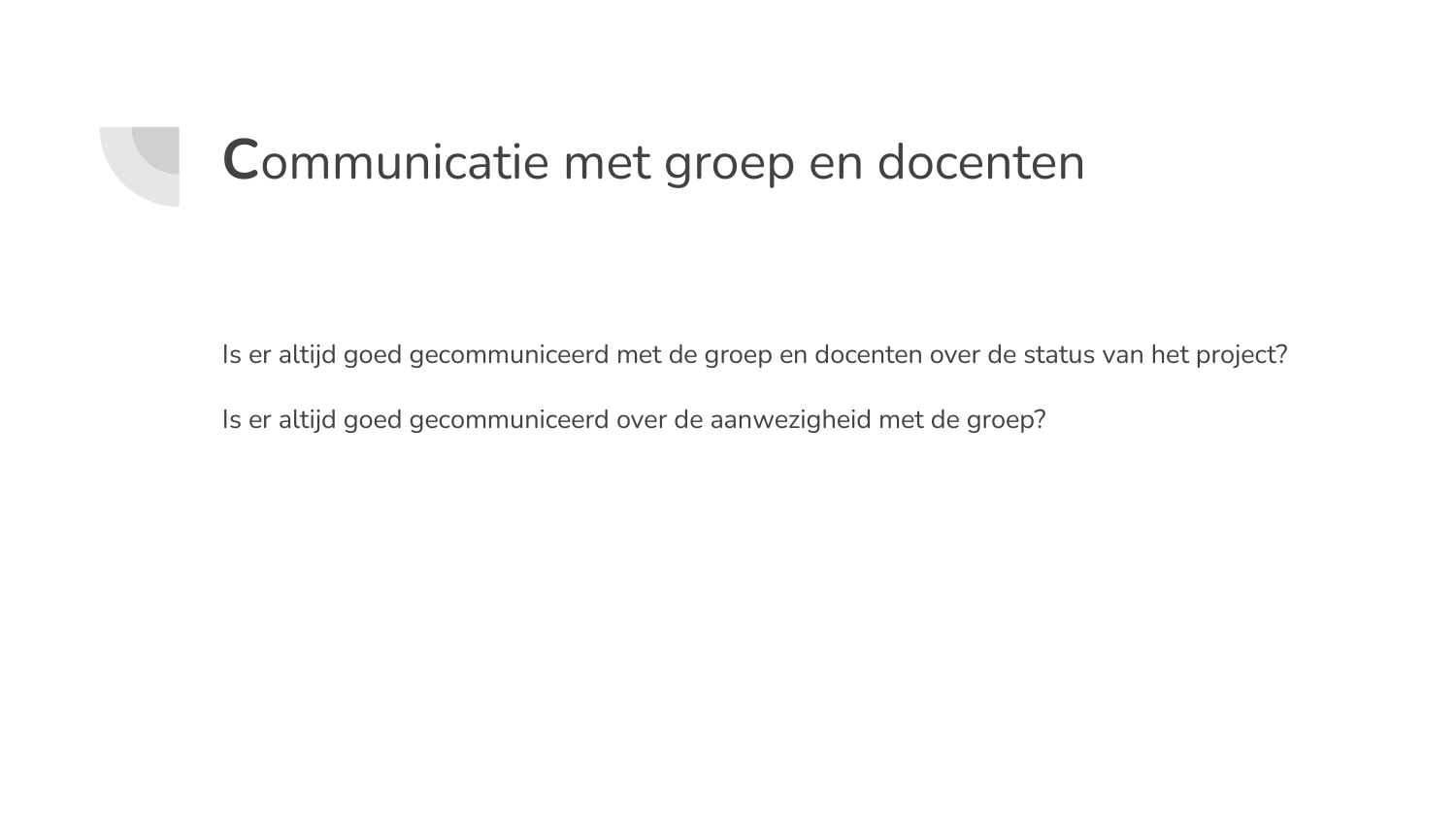

# Communicatie met groep en docenten
Is er altijd goed gecommuniceerd met de groep en docenten over de status van het project?
Is er altijd goed gecommuniceerd over de aanwezigheid met de groep?